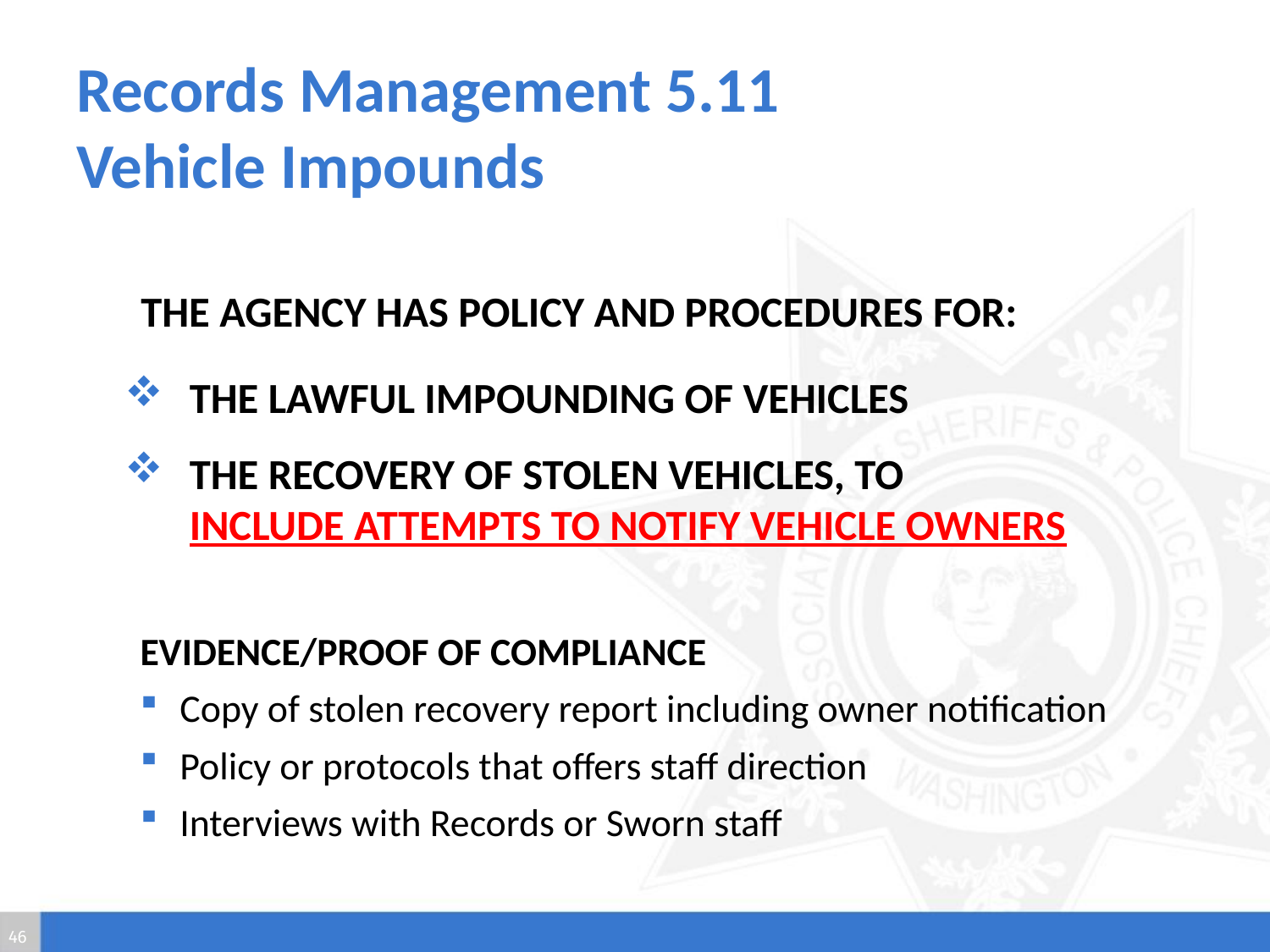

# Records Management 5.11 Vehicle Impounds
The agency has policy and procedures for:
The lawful impounding of vehicles
The recovery of stolen vehicles, to
include attempts to notify vehicle owners
Evidence/Proof of Compliance
Copy of stolen recovery report including owner notification
Policy or protocols that offers staff direction
Interviews with Records or Sworn staff
46